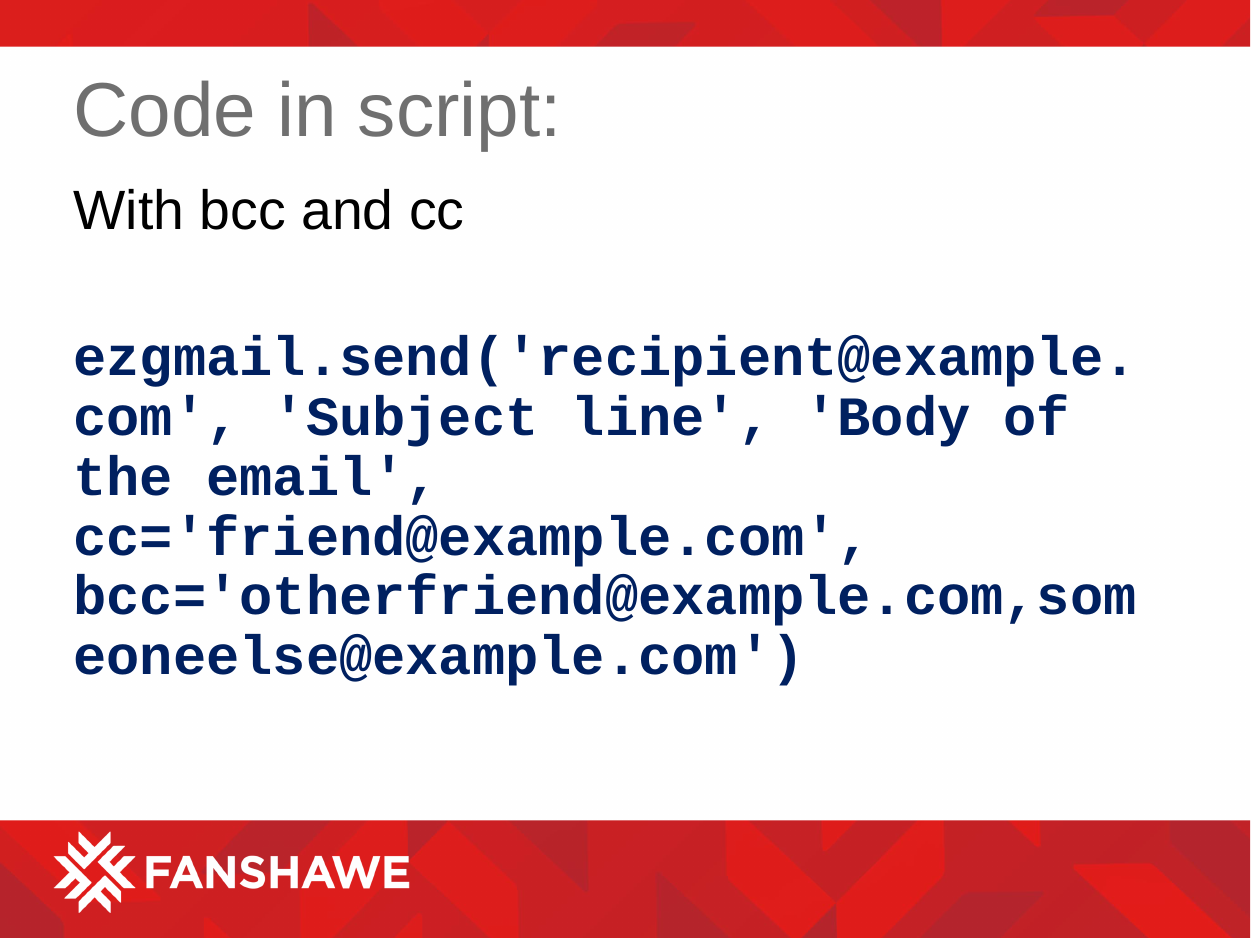

# Code in script:
With bcc and cc

ezgmail.send('recipient@example.com', 'Subject line', 'Body of the email',
cc='friend@example.com', bcc='otherfriend@example.com,someoneelse@example.com')